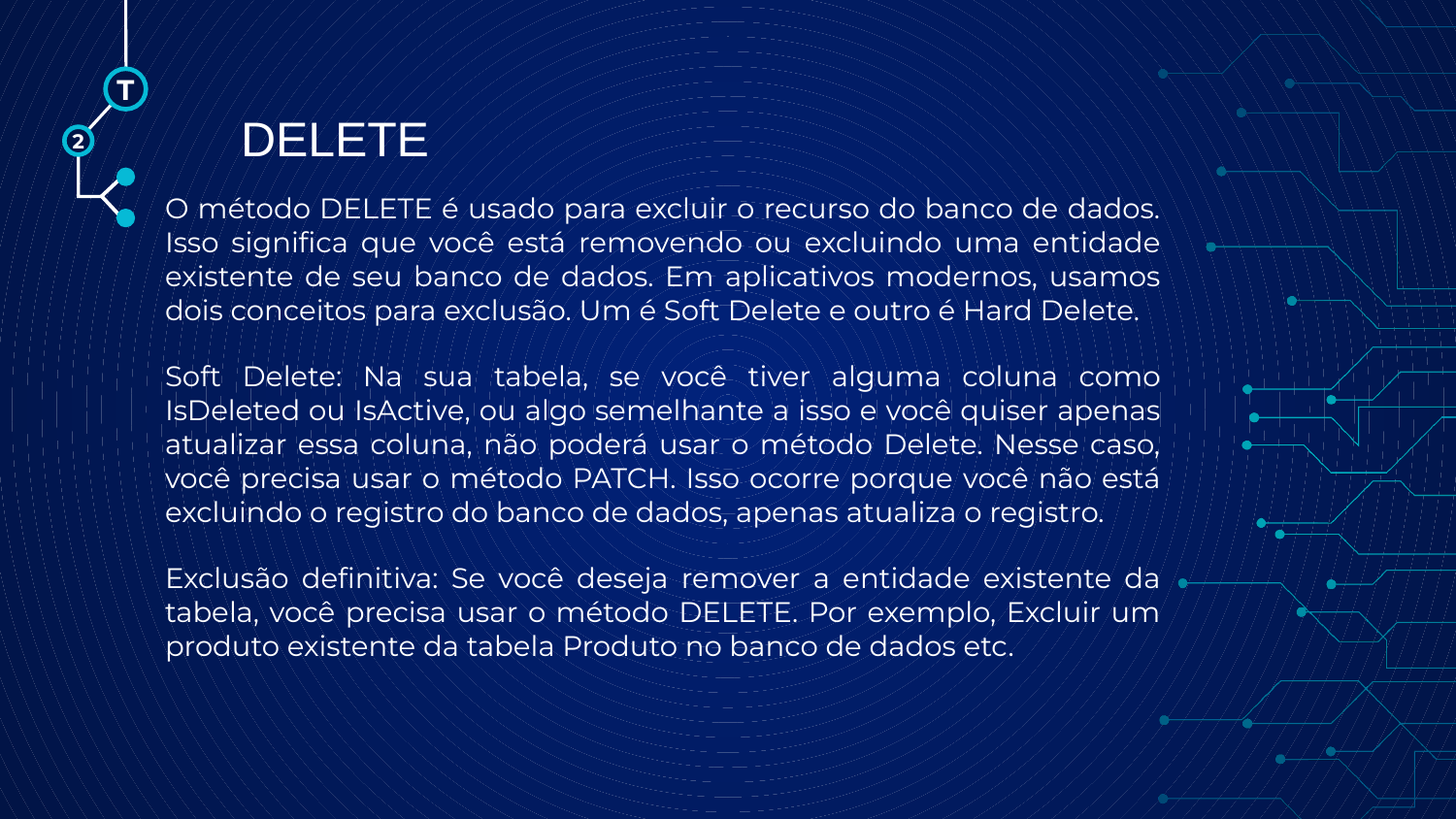

T
# DELETE
2

O método DELETE é usado para excluir o recurso do banco de dados. Isso significa que você está removendo ou excluindo uma entidade existente de seu banco de dados. Em aplicativos modernos, usamos dois conceitos para exclusão. Um é Soft Delete e outro é Hard Delete.
Soft Delete: Na sua tabela, se você tiver alguma coluna como IsDeleted ou IsActive, ou algo semelhante a isso e você quiser apenas atualizar essa coluna, não poderá usar o método Delete. Nesse caso, você precisa usar o método PATCH. Isso ocorre porque você não está excluindo o registro do banco de dados, apenas atualiza o registro.
Exclusão definitiva: Se você deseja remover a entidade existente da tabela, você precisa usar o método DELETE. Por exemplo, Excluir um produto existente da tabela Produto no banco de dados etc.